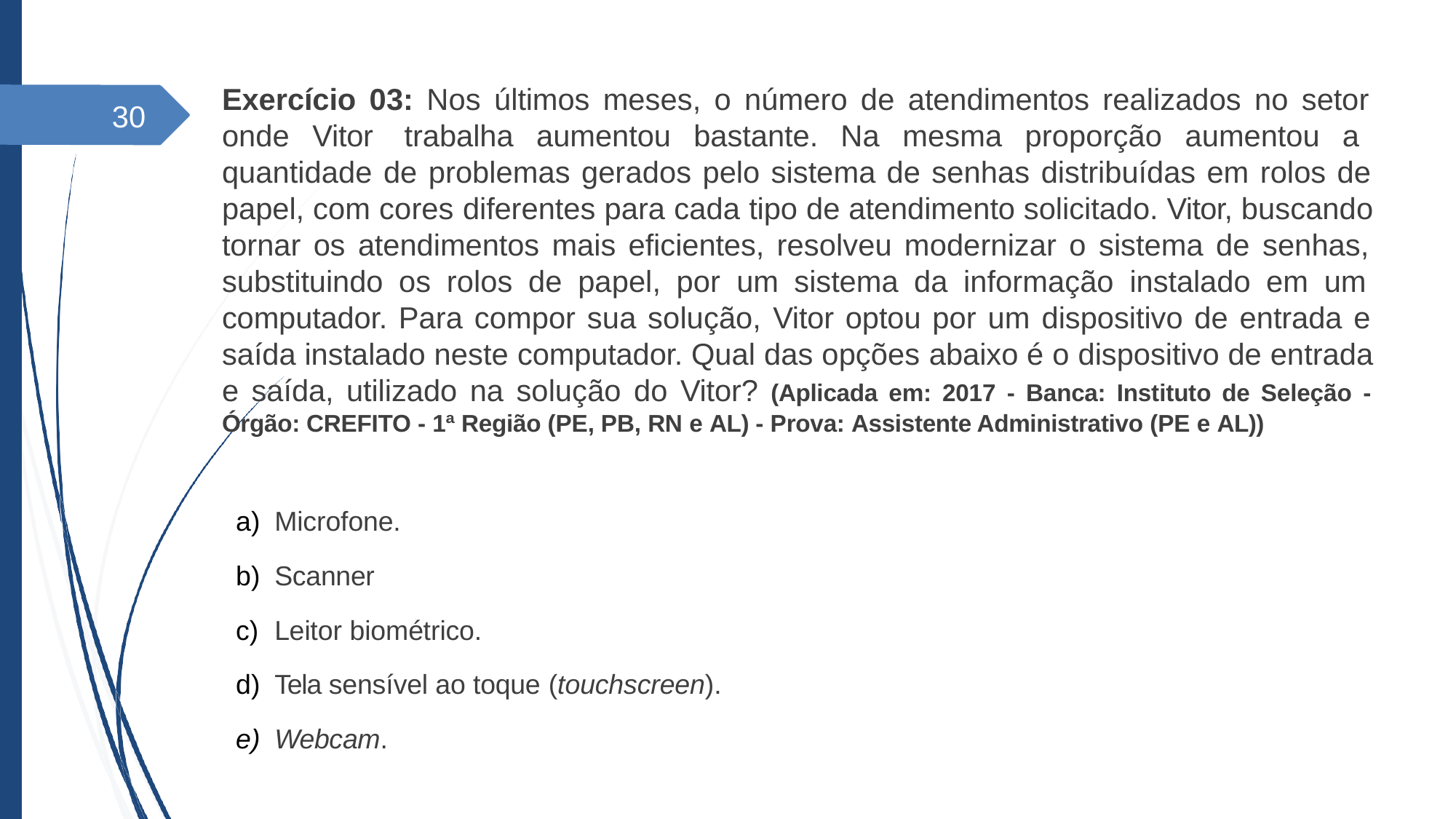

Exercício 03: Nos últimos meses, o número de atendimentos realizados no setor  onde Vitor trabalha aumentou bastante. Na mesma proporção aumentou a  quantidade de problemas gerados pelo sistema de senhas distribuídas em rolos de  papel, com cores diferentes para cada tipo de atendimento solicitado. Vitor, buscando  tornar os atendimentos mais eficientes, resolveu modernizar o sistema de senhas,  substituindo os rolos de papel, por um sistema da informação instalado em um  computador. Para compor sua solução, Vitor optou por um dispositivo de entrada e  saída instalado neste computador. Qual das opções abaixo é o dispositivo de entrada  e saída, utilizado na solução do Vitor? (Aplicada em: 2017 - Banca: Instituto de Seleção -  Órgão: CREFITO - 1ª Região (PE, PB, RN e AL) - Prova: Assistente Administrativo (PE e AL))
30
Microfone.
Scanner
Leitor biométrico.
Tela sensível ao toque (touchscreen).
Webcam.